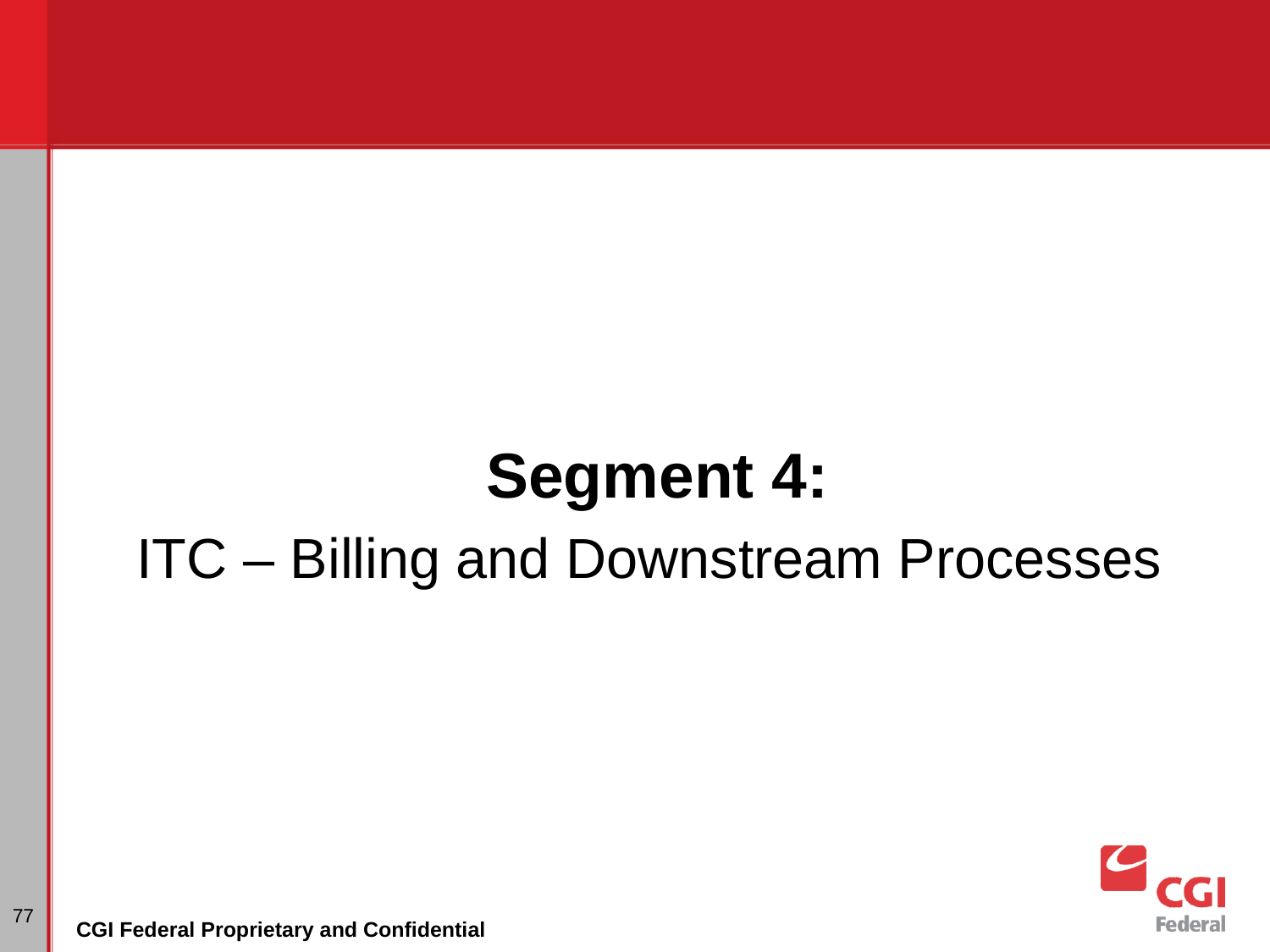

Segment 4:
ITC – Billing and Downstream Processes
77
CGI Federal Proprietary and Confidential